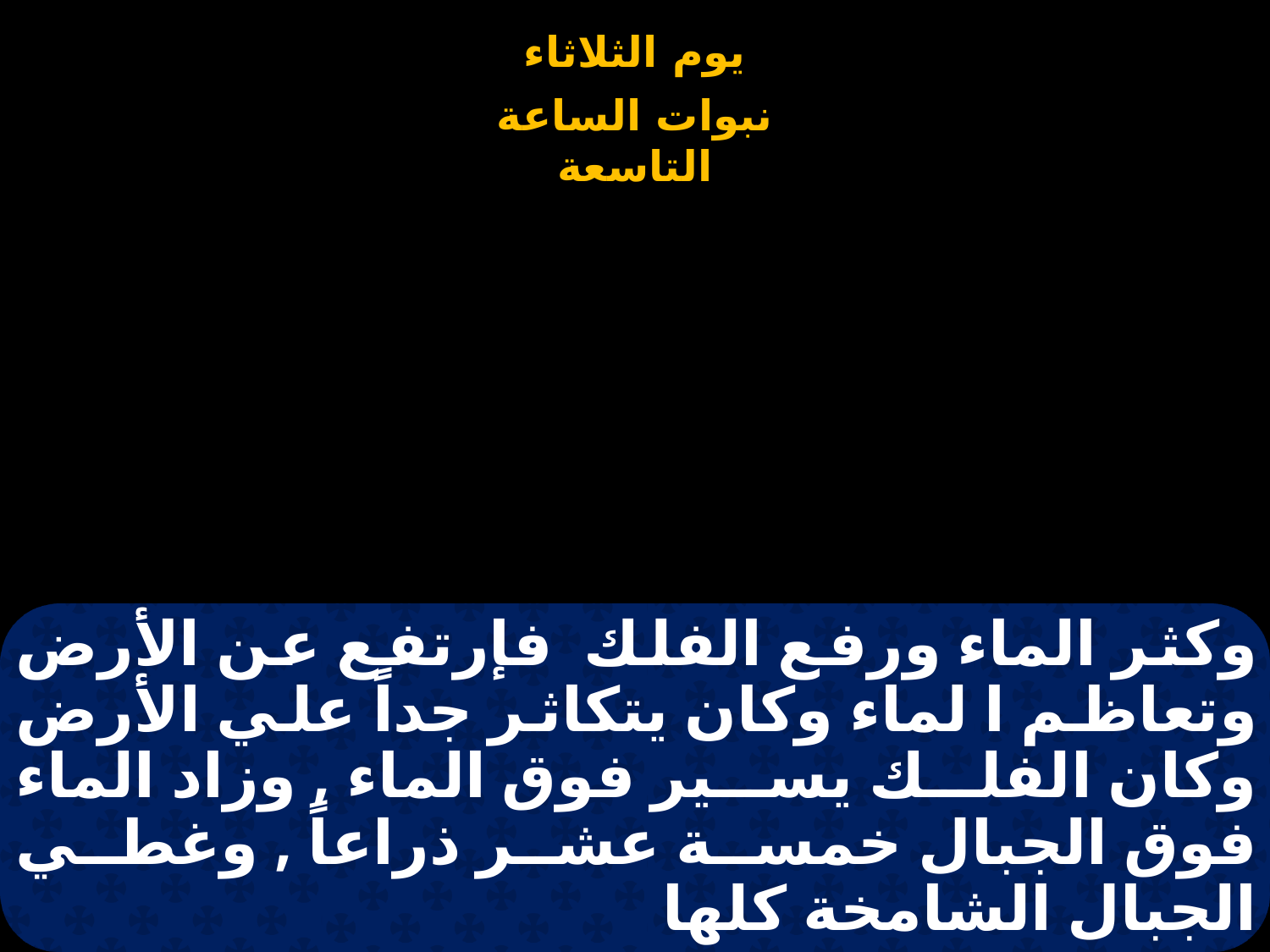

# وكثر الماء ورفع الفلك  فإرتفع عن الأرض وتعاظم ا لماء وكان يتكاثر جداً علي الأرض وكان الفلك يسير فوق الماء , وزاد الماء فوق الجبال خمسة عشر ذراعاً , وغطي الجبال الشامخة كلها